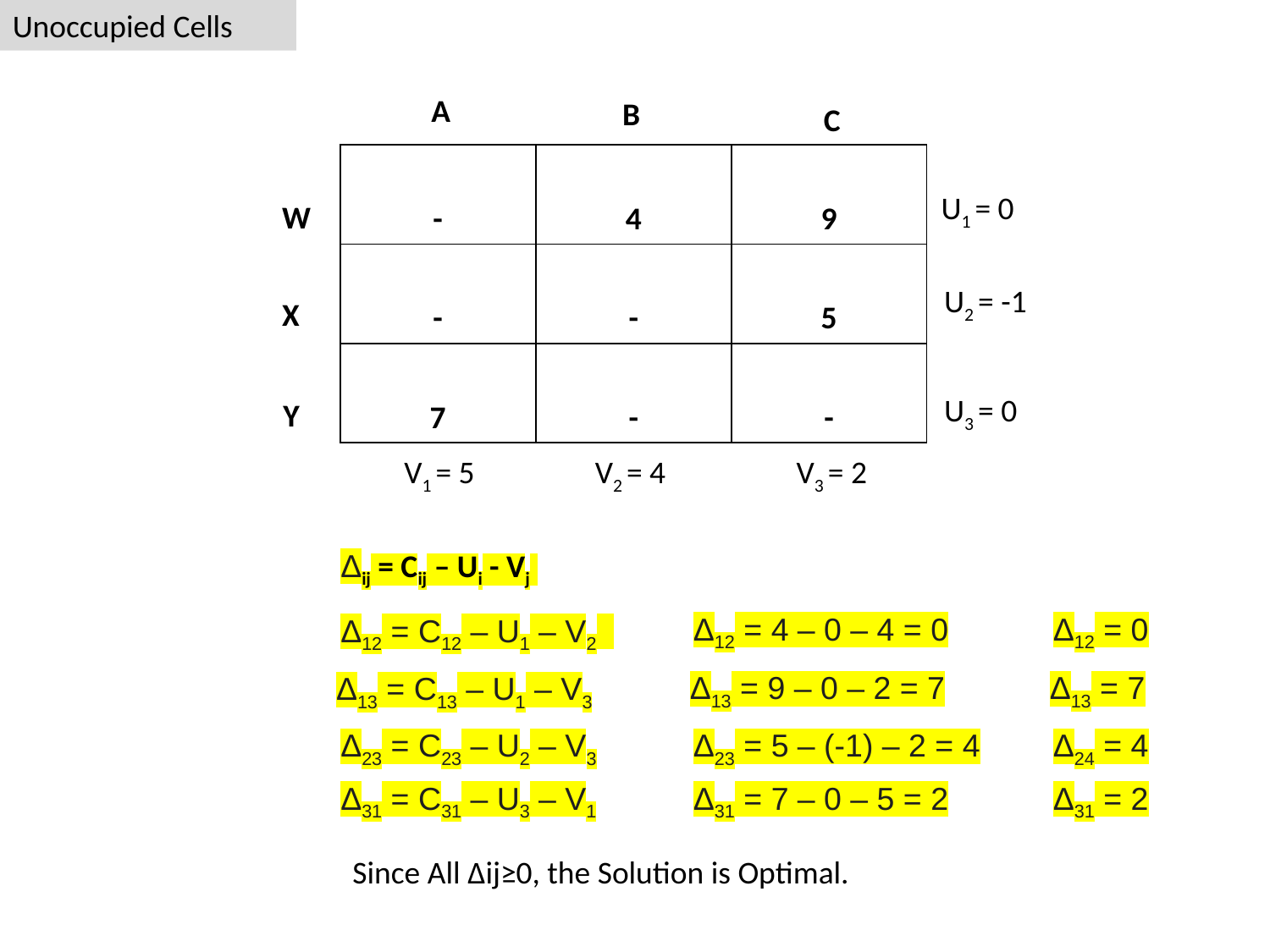

Unoccupied Cells
A
B
C
| - | 4 | 9 |
| --- | --- | --- |
| - | - | 5 |
| 7 | - | - |
U1 = 0
W
U2 = -1
X
U3 = 0
Y
V1 = 5
V2 = 4
V3 = 2
Δij = Cij – Ui - Vj
Δ12 = 4 – 0 – 4 = 0
Δ12 = 0
Δ12 = C12 – U1 – V2
Δ13 = 9 – 0 – 2 = 7
Δ13 = 7
Δ13 = C13 – U1 – V3
Δ23 = C23 – U2 – V3
Δ23 = 5 – (-1) – 2 = 4
Δ24 = 4
Δ31 = C31 – U3 – V1
Δ31 = 7 – 0 – 5 = 2
Δ31 = 2
Since All Δij​≥0, the Solution is Optimal.